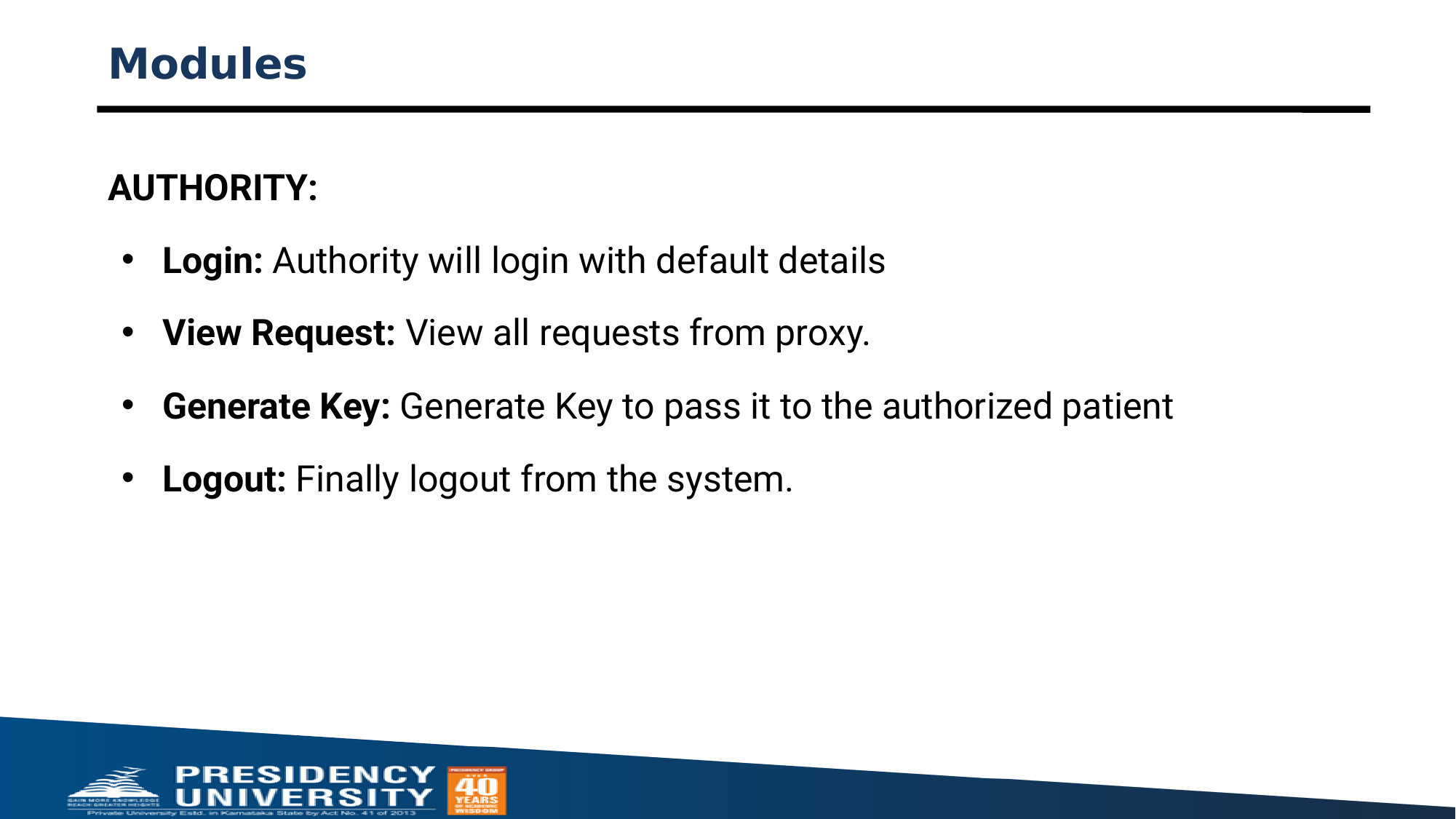

# Modules
AUTHORITY:
Login: Authority will login with default details
View Request: View all requests from proxy.
Generate Key: Generate Key to pass it to the authorized patient
Logout: Finally logout from the system.